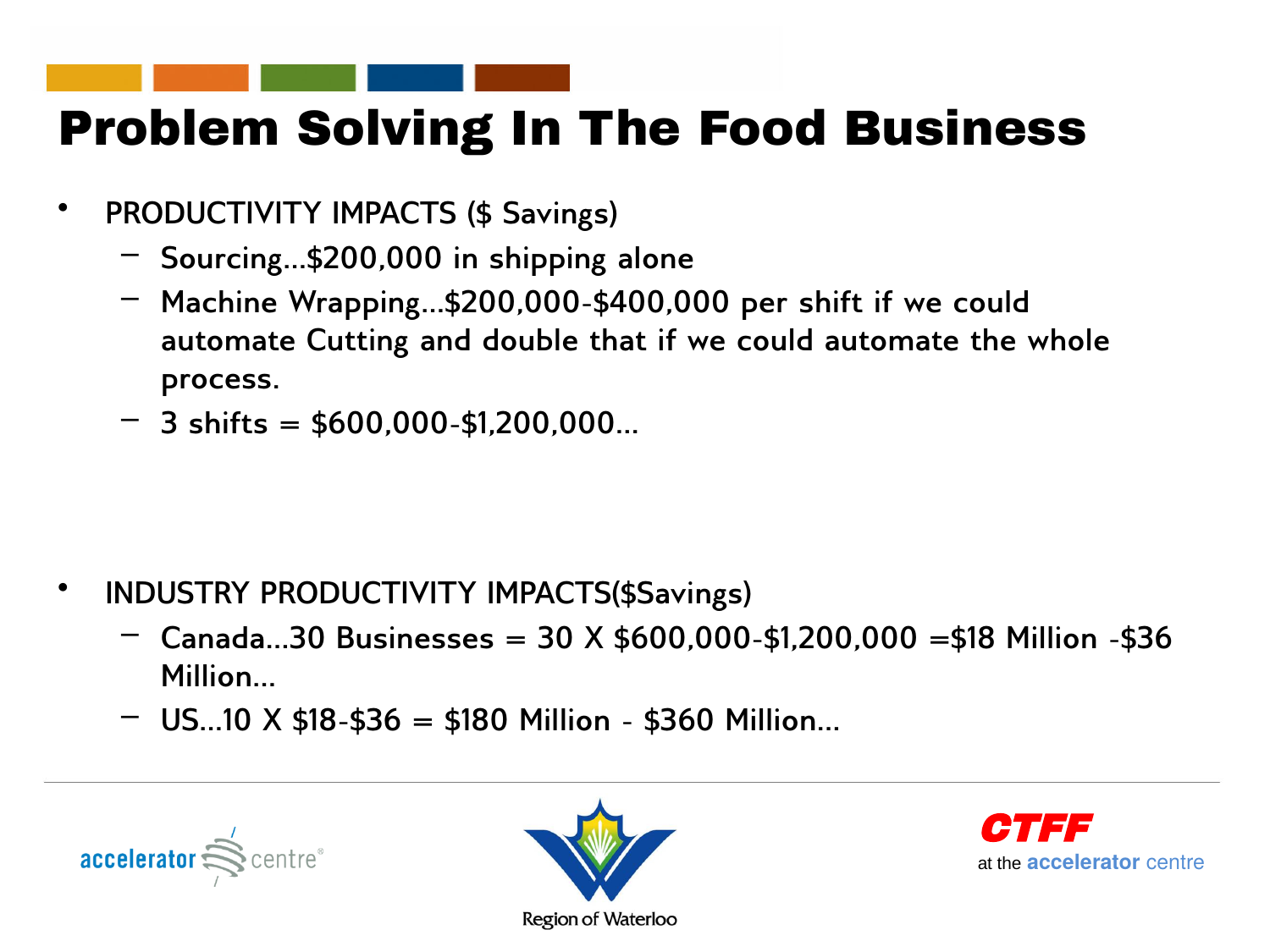

# Problem Solving In The Food Business
PRODUCTIVITY IMPACTS ($ Savings)
Sourcing…$200,000 in shipping alone
Machine Wrapping…$200,000-$400,000 per shift if we could automate Cutting and double that if we could automate the whole process.
3 shifts = $600,000-$1,200,000…

INDUSTRY PRODUCTIVITY IMPACTS($Savings)
Canada…30 Businesses = 30 X $600,000-$1,200,000 =$18 Million -$36 Million…
US…10 X $18-$36 = $180 Million - $360 Million…